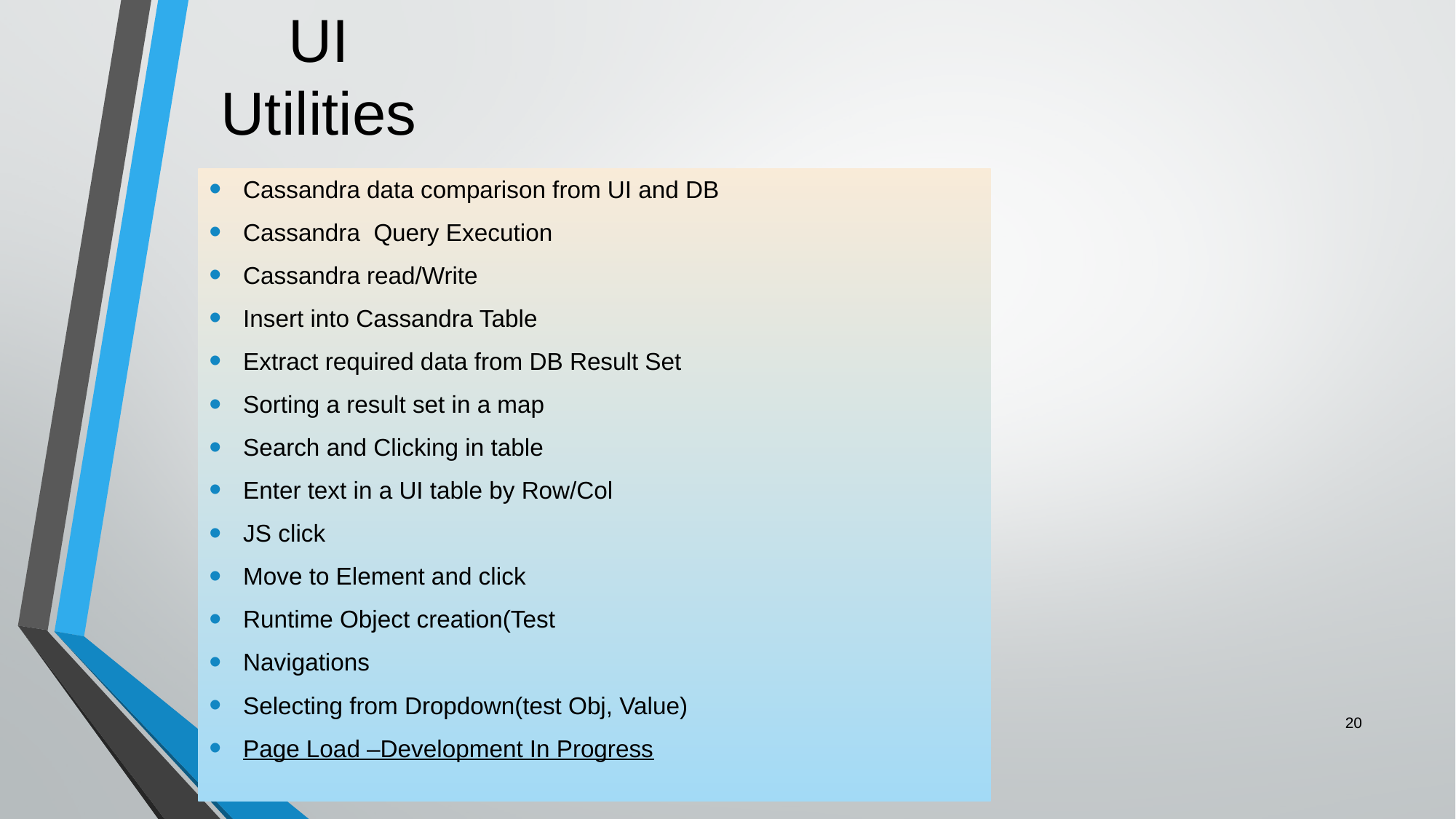

# UI Utilities
Cassandra data comparison from UI and DB
Cassandra  Query Execution
Cassandra read/Write
Insert into Cassandra Table
Extract required data from DB Result Set
Sorting a result set in a map
Search and Clicking in table
Enter text in a UI table by Row/Col
JS click
Move to Element and click
Runtime Object creation(Test
Navigations
Selecting from Dropdown(test Obj, Value)
Page Load –Development In Progress

20